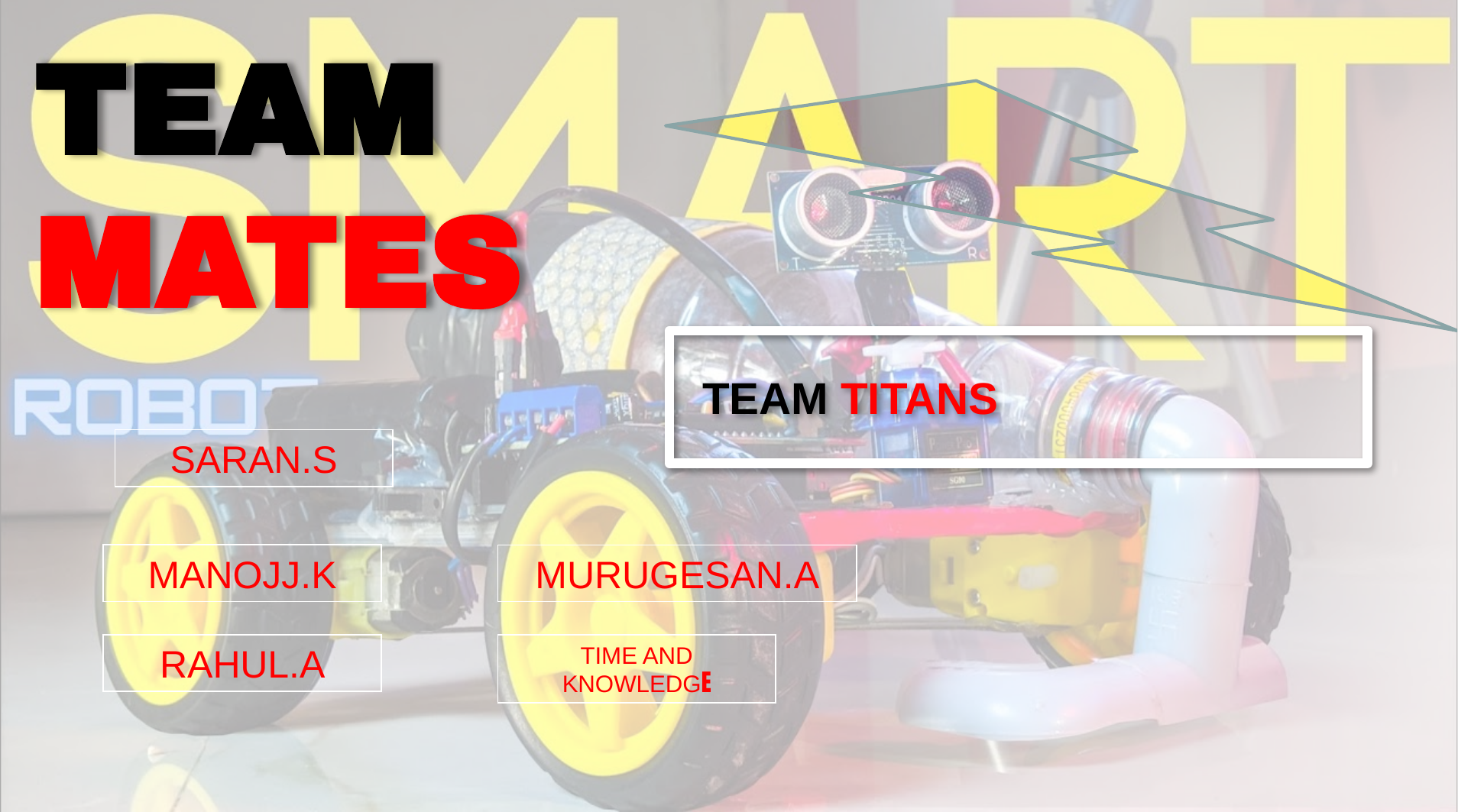

TEAM
MATES

TEAM TITANS
SARAN.S
MANOJJ.K
MURUGESAN.A
RAHUL.A
TIME AND KNOWLEDGE